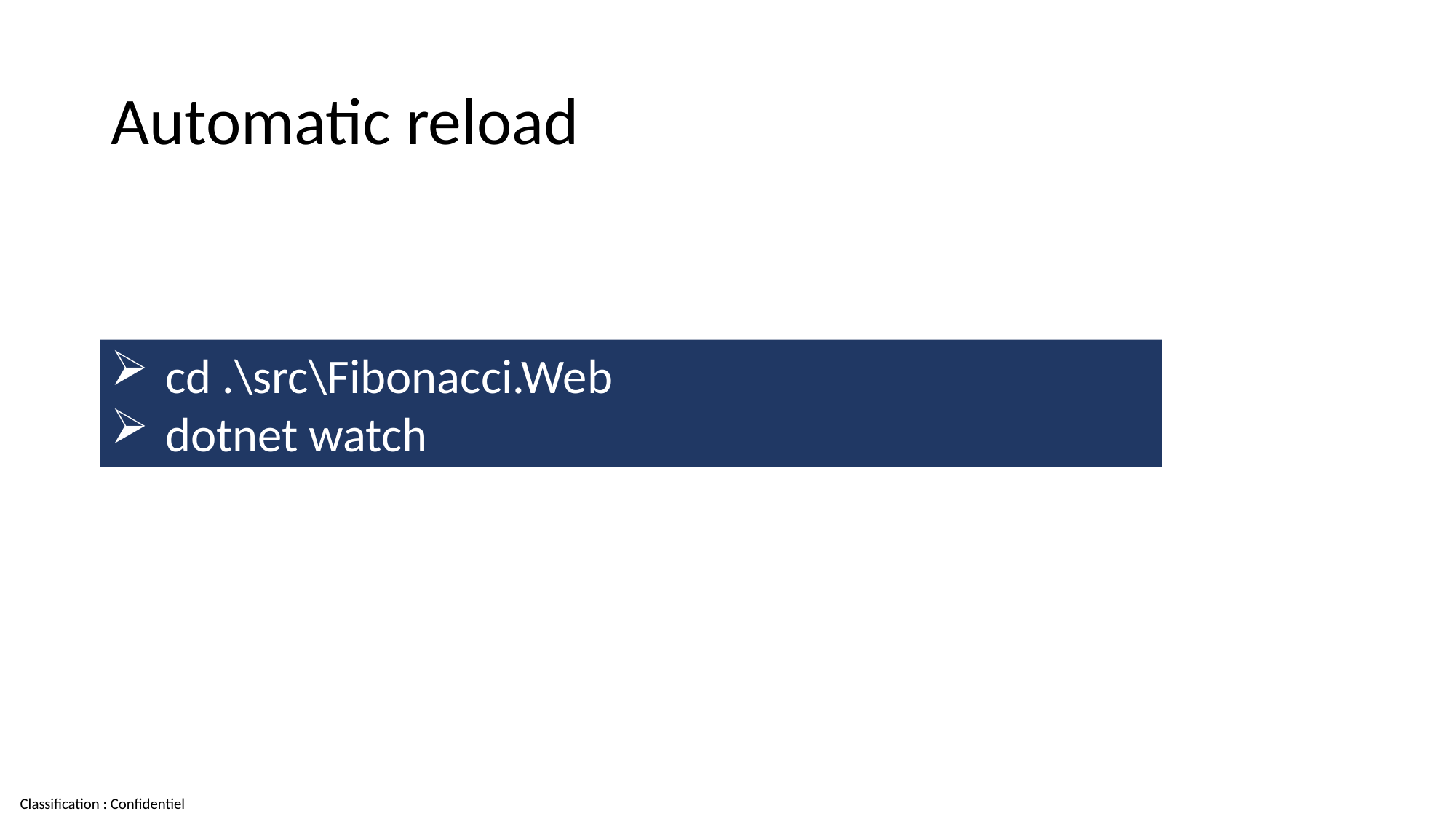

# Automatic reload

cd .\src\Fibonacci.Web
dotnet watch